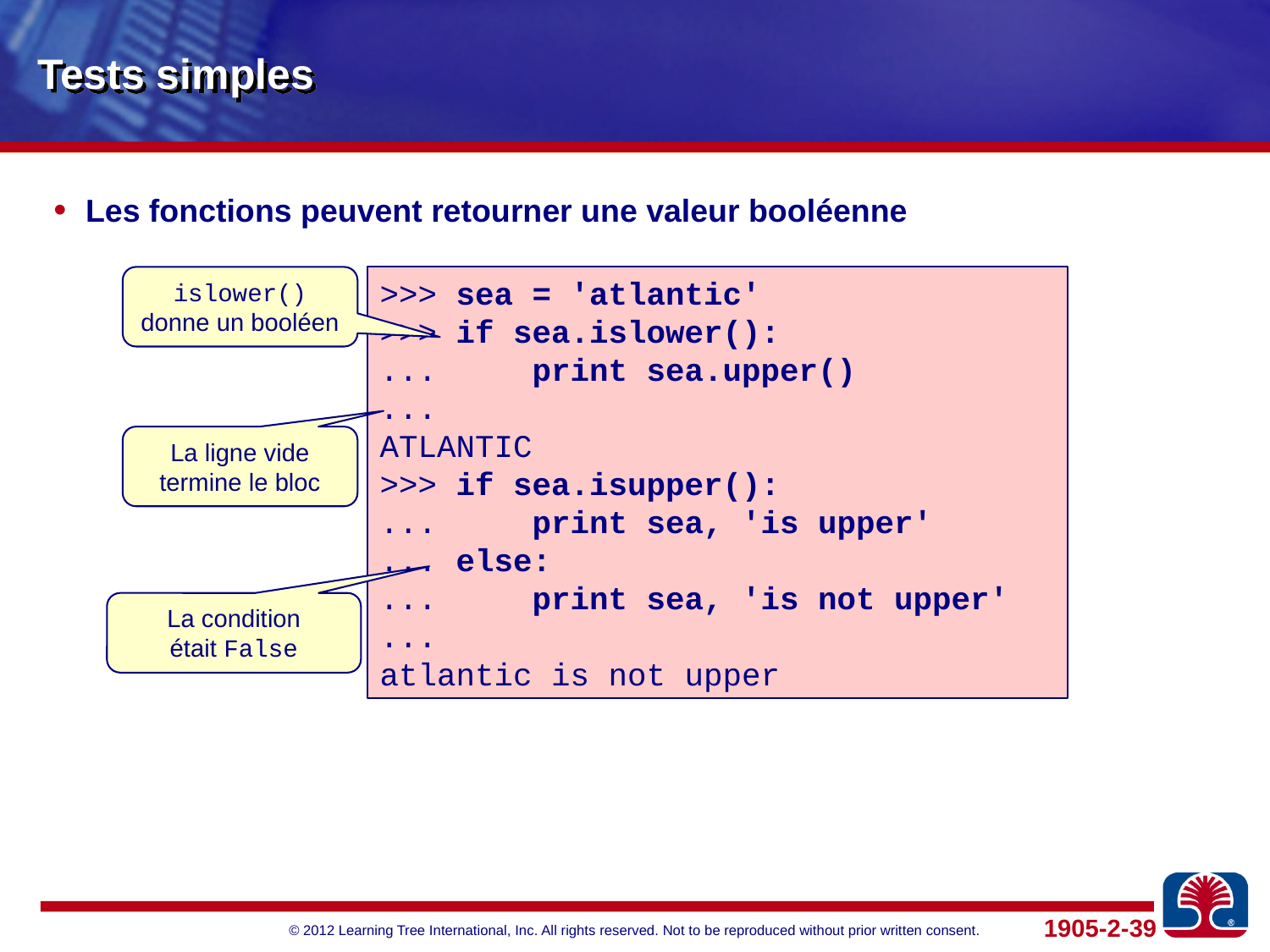

# Tests simples
Les fonctions peuvent retourner une valeur booléenne
islower() donne un booléen
>>> sea = 'atlantic'
>>> if sea.islower():
...     print sea.upper()
...
ATLANTIC
>>> if sea.isupper():
...     print sea, 'is upper'
... else:
...     print sea, 'is not upper'
...
atlantic is not upper
La ligne vide termine le bloc
La condition
était False